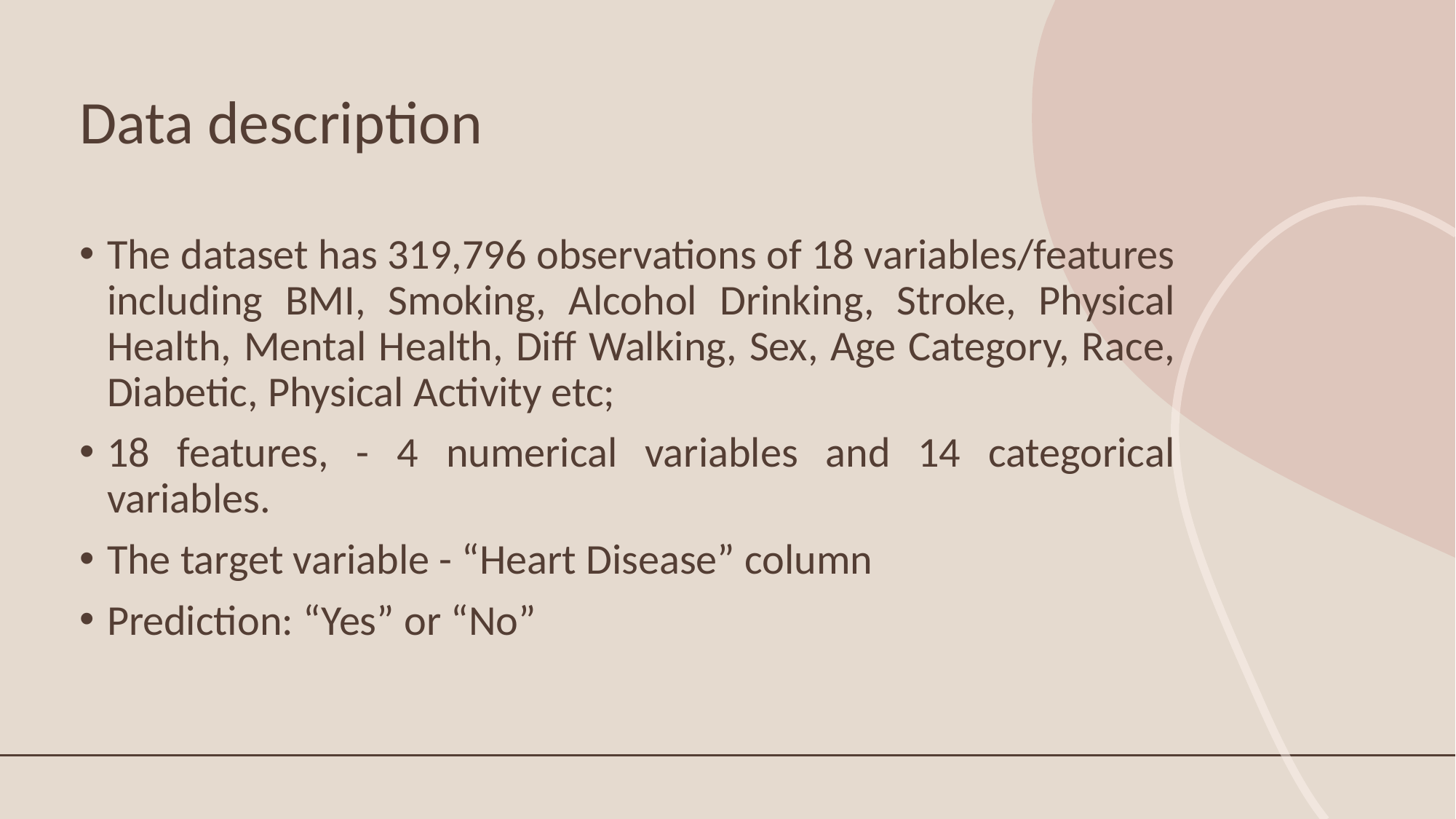

# Data description
The dataset has 319,796 observations of 18 variables/features including BMI, Smoking, Alcohol Drinking, Stroke, Physical Health, Mental Health, Diff Walking, Sex, Age Category, Race, Diabetic, Physical Activity etc;
18 features, - 4 numerical variables and 14 categorical variables.
The target variable - “Heart Disease” column
Prediction: “Yes” or “No”